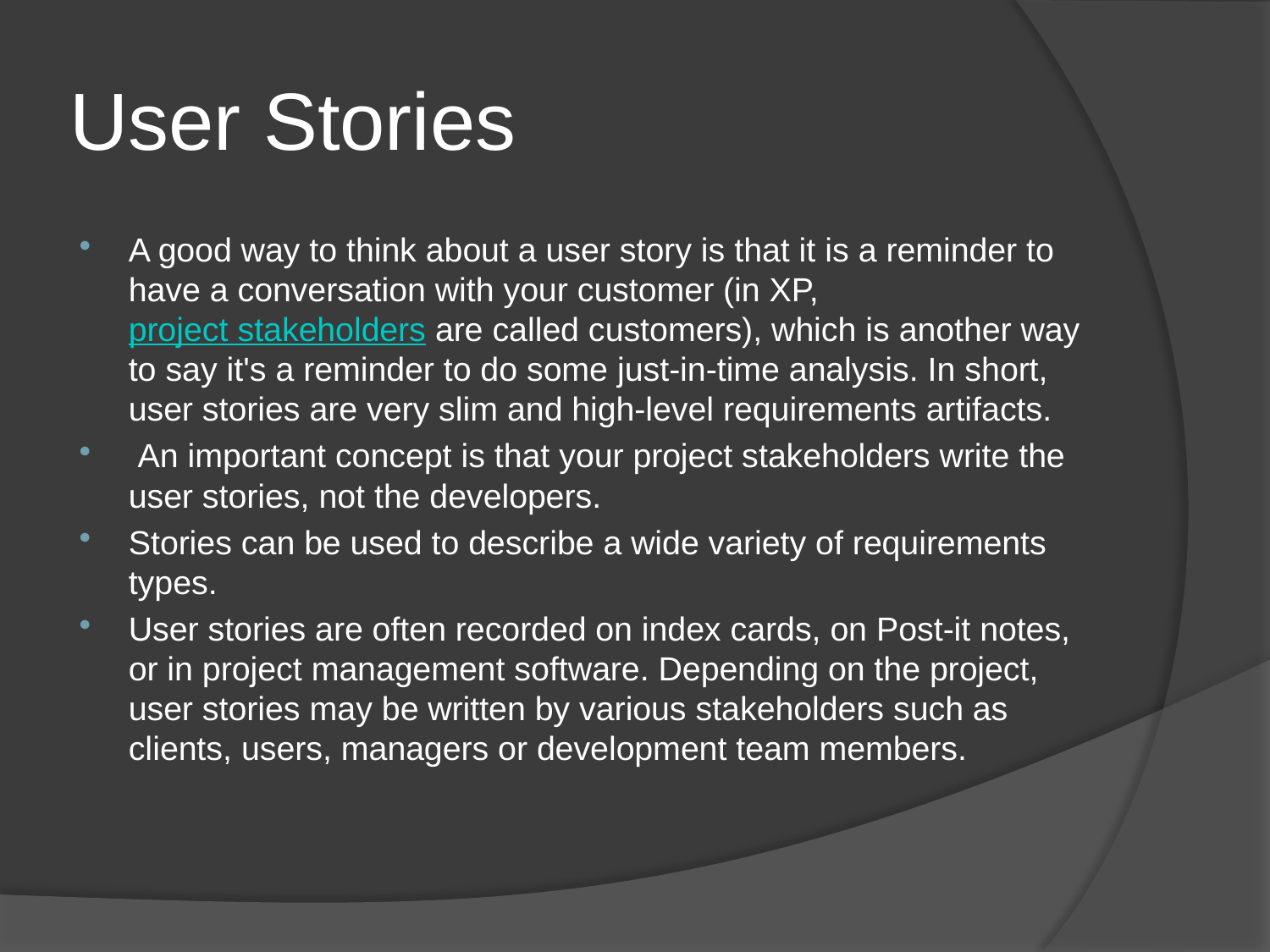

# User Stories
A good way to think about a user story is that it is a reminder to have a conversation with your customer (in XP, project stakeholders are called customers), which is another way to say it's a reminder to do some just-in-time analysis. In short, user stories are very slim and high-level requirements artifacts.
 An important concept is that your project stakeholders write the user stories, not the developers.
Stories can be used to describe a wide variety of requirements types.
User stories are often recorded on index cards, on Post-it notes, or in project management software. Depending on the project, user stories may be written by various stakeholders such as clients, users, managers or development team members.